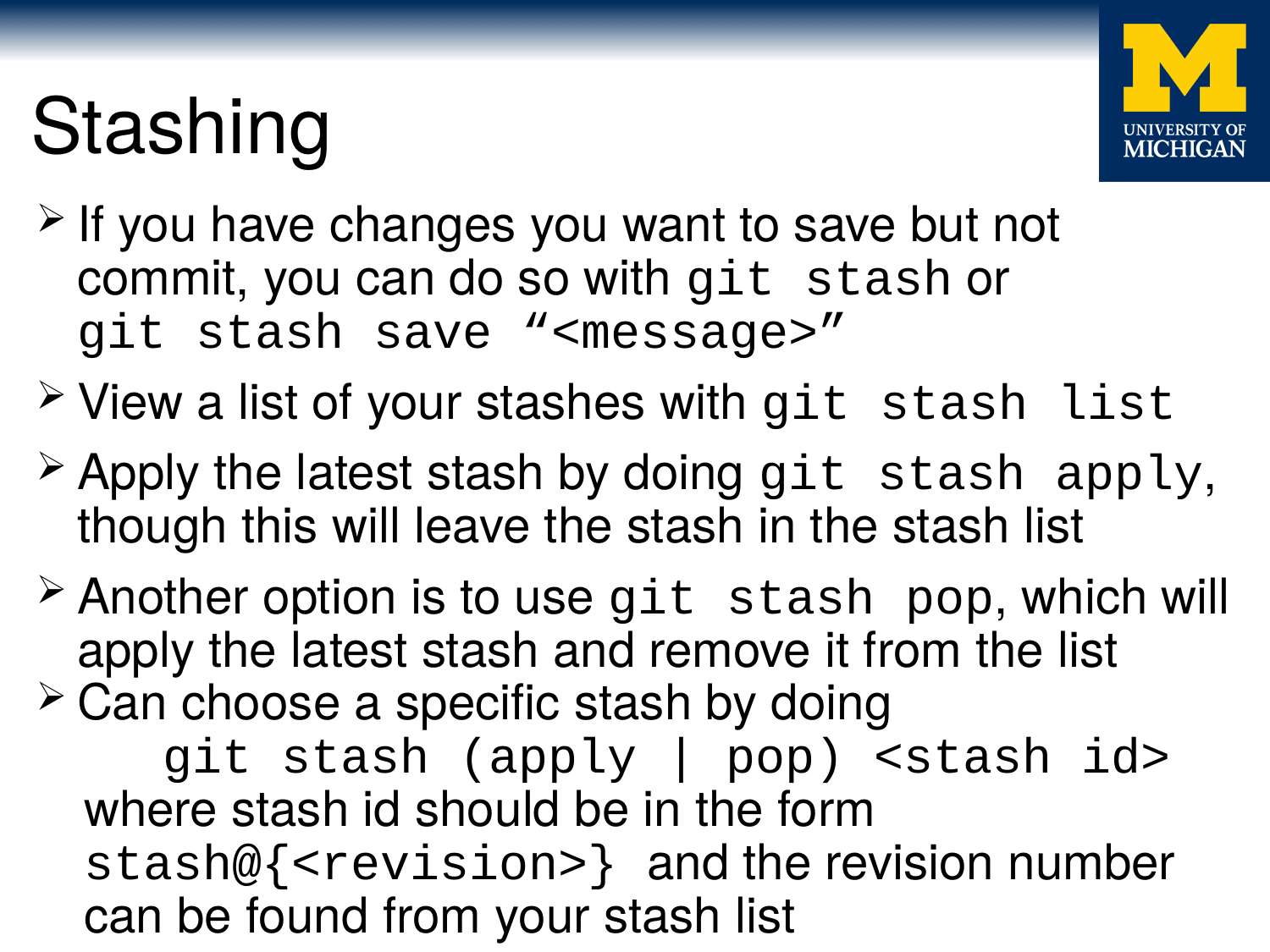

# Stashing
If you have changes you want to save but not commit, you can do so with git stash or          git stash save “<message>”
View a list of your stashes with git stash list
Apply the latest stash by doing git stash apply, though this will leave the stash in the stash list
Another option is to use git stash pop, which will apply the latest stash and remove it from the list
Can choose a specific stash by doing
	git stash (apply | pop) <stash id>
where stash id should be in the form stash@{<revision>} and the revision number can be found from your stash list